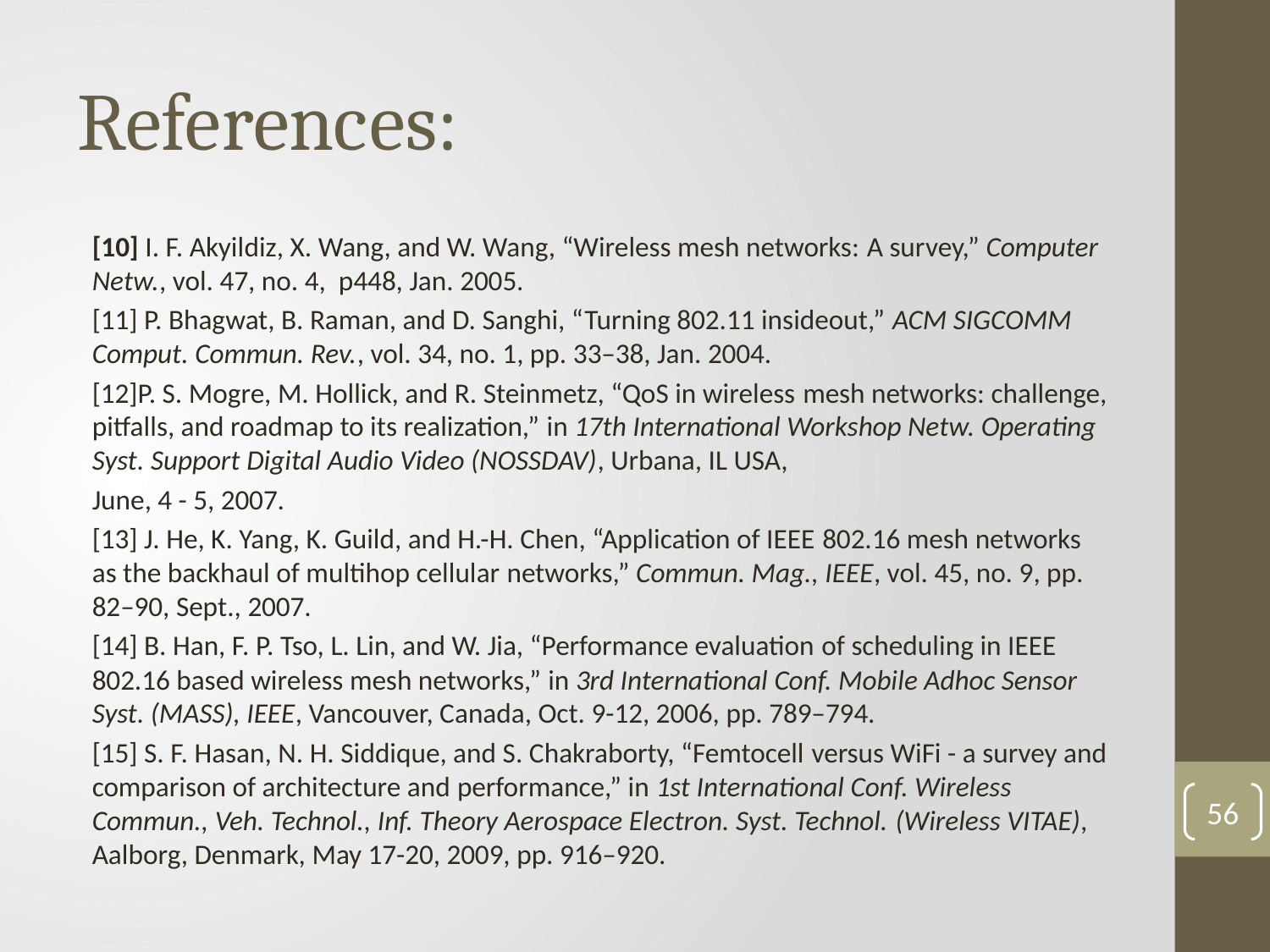

# References:
[10] I. F. Akyildiz, X. Wang, and W. Wang, “Wireless mesh networks: A survey,” Computer Netw., vol. 47, no. 4,  p448, Jan. 2005.
[11] P. Bhagwat, B. Raman, and D. Sanghi, “Turning 802.11 insideout,” ACM SIGCOMM  Comput. Commun. Rev., vol. 34, no. 1, pp. 33–38, Jan. 2004.
[12]P. S. Mogre, M. Hollick, and R. Steinmetz, “QoS in wireless mesh networks: challenge, pitfalls, and roadmap to its realization,” in 17th International Workshop Netw. Operating Syst. Support Digital Audio Video (NOSSDAV), Urbana, IL USA,
June, 4 - 5, 2007.
[13] J. He, K. Yang, K. Guild, and H.-H. Chen, “Application of IEEE 802.16 mesh networks as the backhaul of multihop cellular networks,” Commun. Mag., IEEE, vol. 45, no. 9, pp. 82–90, Sept., 2007.
[14] B. Han, F. P. Tso, L. Lin, and W. Jia, “Performance evaluation of scheduling in IEEE 802.16 based wireless mesh networks,” in 3rd International Conf. Mobile Adhoc Sensor Syst. (MASS), IEEE, Vancouver, Canada, Oct. 9-12, 2006, pp. 789–794.
[15] S. F. Hasan, N. H. Siddique, and S. Chakraborty, “Femtocell versus WiFi - a survey and comparison of architecture and performance,” in 1st International Conf. Wireless Commun., Veh. Technol., Inf. Theory Aerospace Electron. Syst. Technol. (Wireless VITAE), Aalborg, Denmark, May 17-20, 2009, pp. 916–920.
56